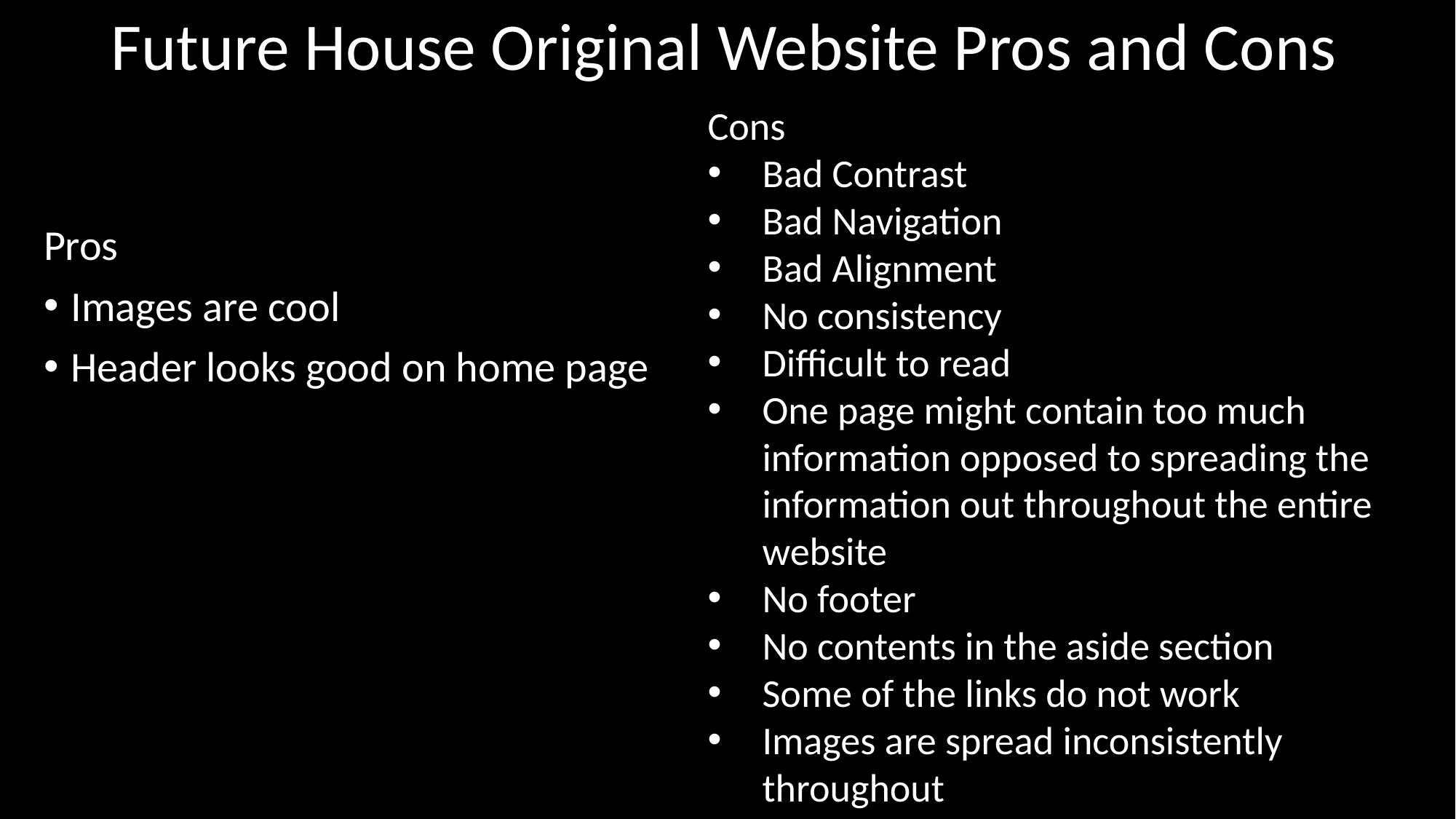

# Future House Original Website Pros and Cons
Cons
Bad Contrast
Bad Navigation
Bad Alignment
No consistency
Difficult to read
One page might contain too much information opposed to spreading the information out throughout the entire website
No footer
No contents in the aside section
Some of the links do not work
Images are spread inconsistently throughout
Pros
Images are cool
Header looks good on home page